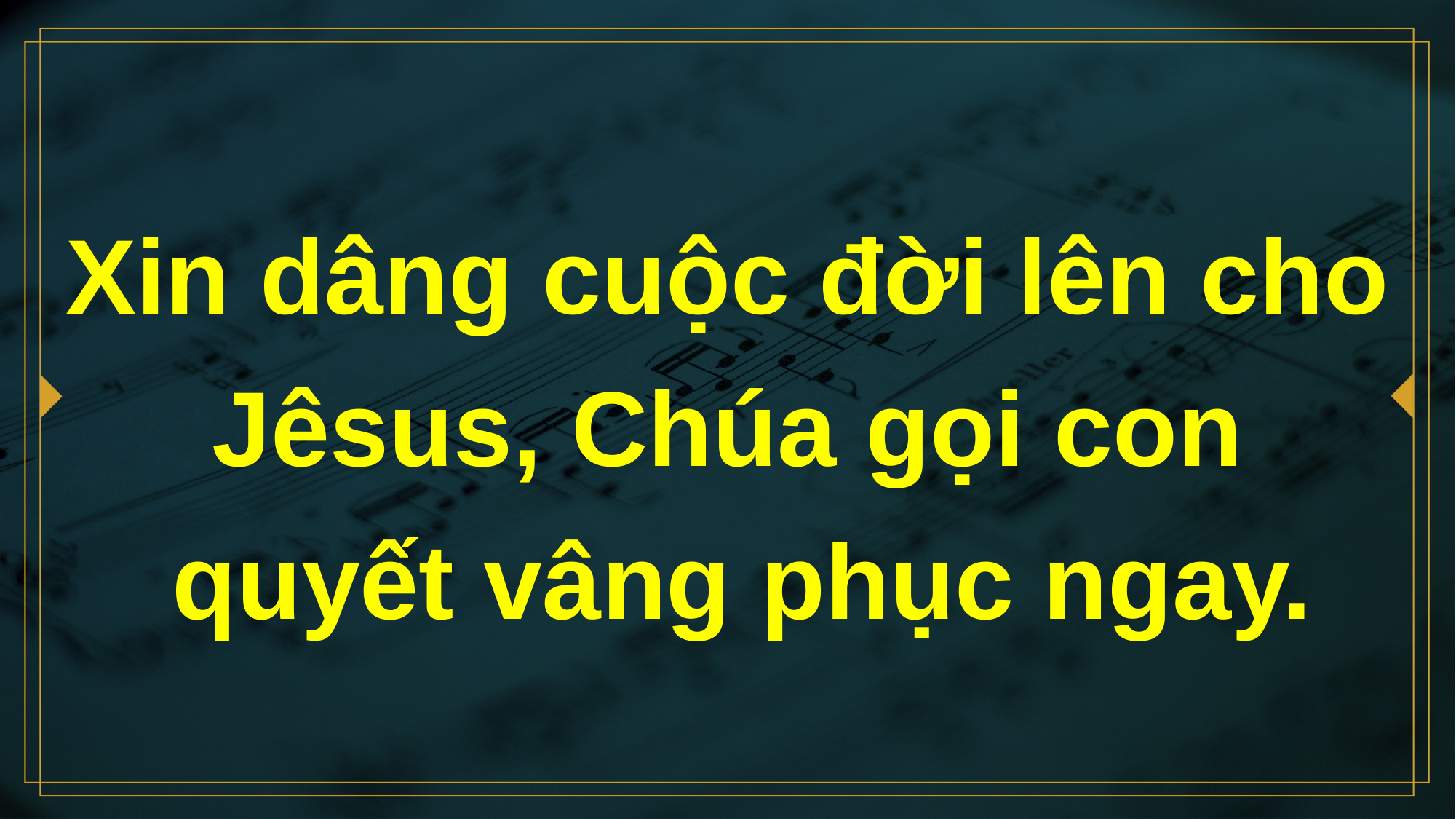

# Xin dâng cuộc đời lên cho Jêsus, Chúa gọi con quyết vâng phục ngay.